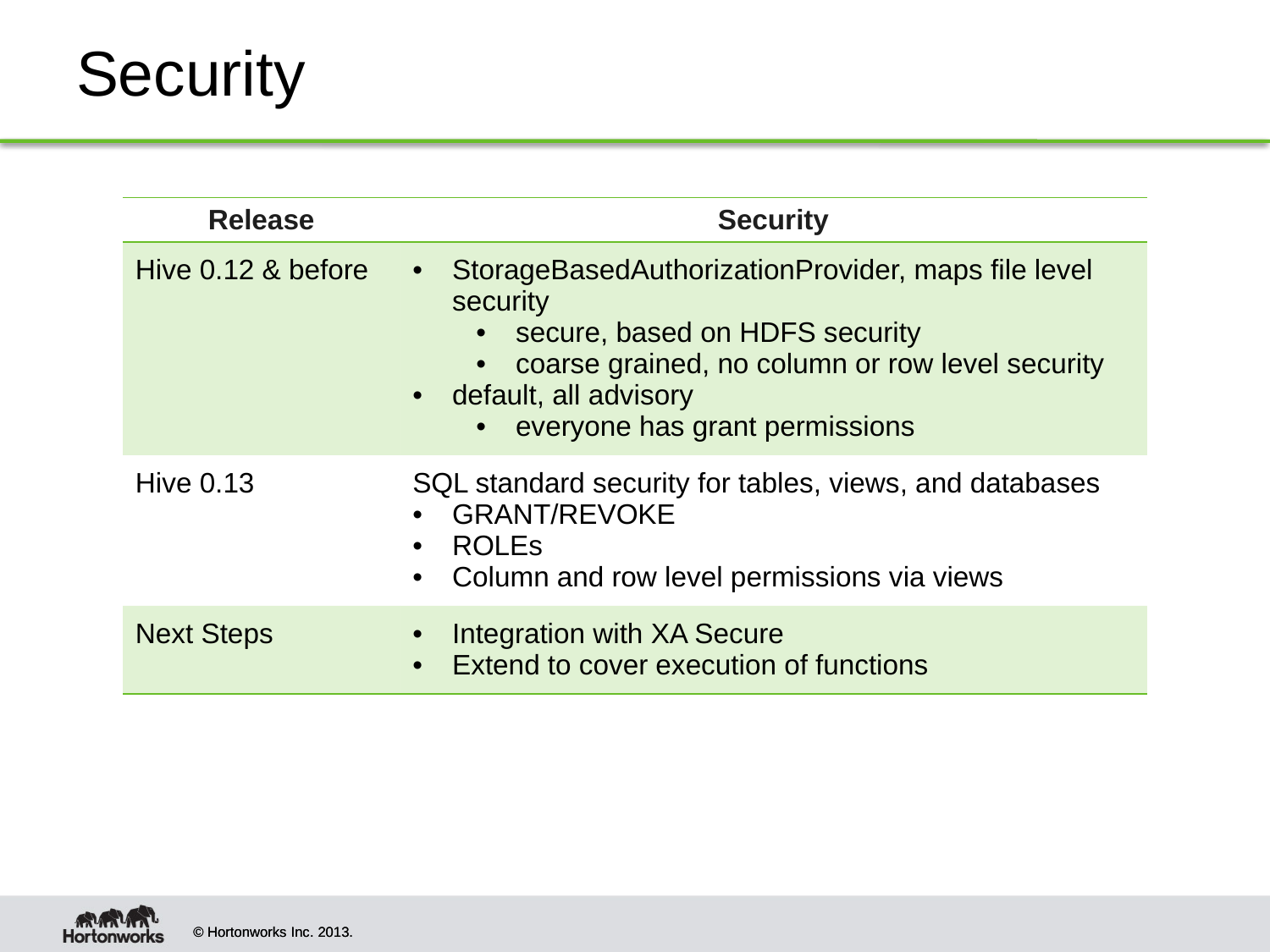

# Security
| Release | Security |
| --- | --- |
| Hive 0.12 & before | StorageBasedAuthorizationProvider, maps file level security secure, based on HDFS security coarse grained, no column or row level security default, all advisory everyone has grant permissions |
| Hive 0.13 | SQL standard security for tables, views, and databases GRANT/REVOKE ROLEs Column and row level permissions via views |
| Next Steps | Integration with XA Secure Extend to cover execution of functions |